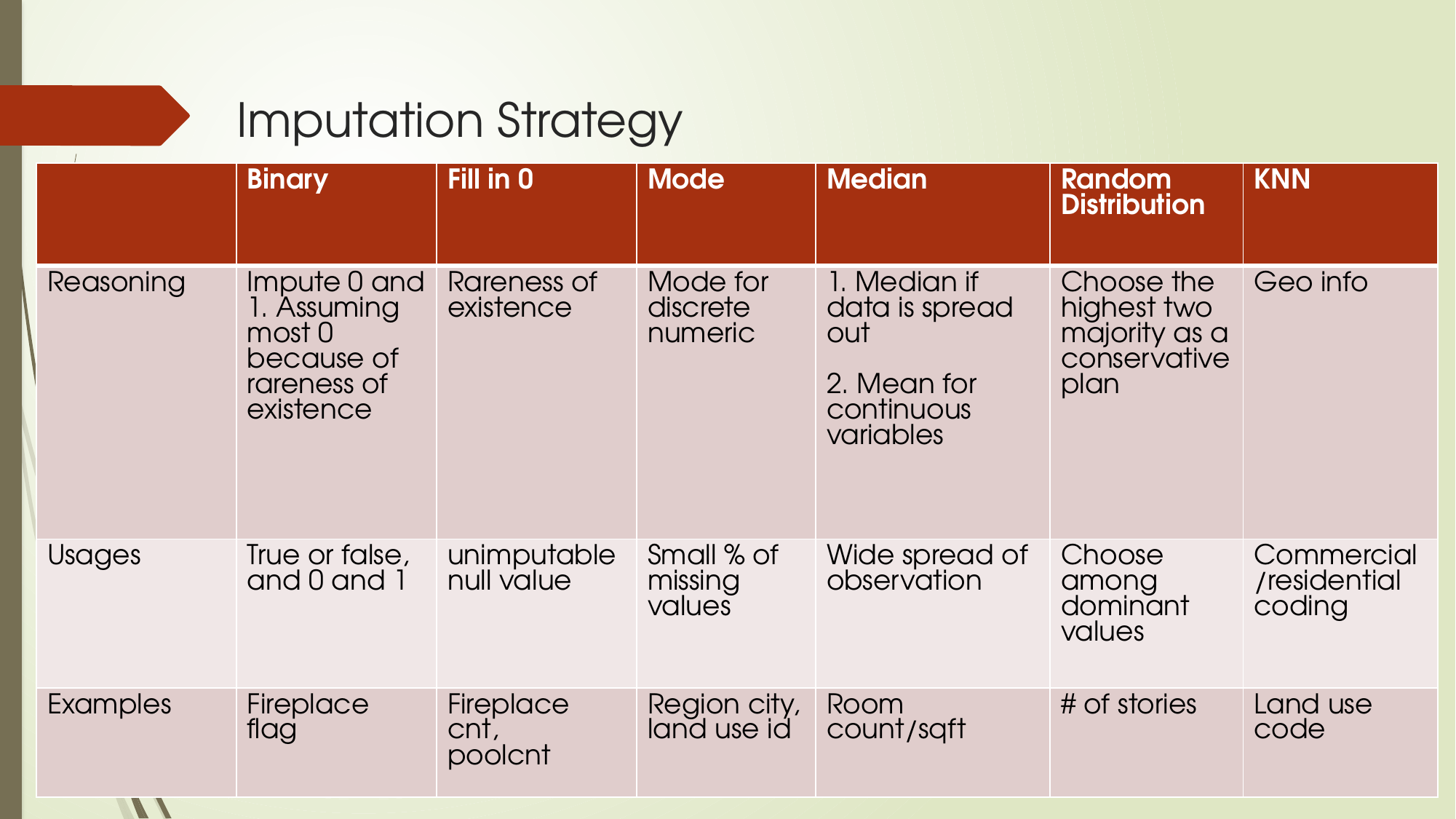

# Imputation Strategy
|  | Binary | Fill in 0 | Mode | Median | Random Distribution | KNN |
| --- | --- | --- | --- | --- | --- | --- |
| Reasoning | Impute 0 and 1. Assuming most 0 because of rareness of existence | Rareness of existence | Mode for discrete numeric | 1. Median if data is spread out 2. Mean for continuous variables | Choose the highest two majority as a conservative plan | Geo info |
| Usages | True or false, and 0 and 1 | unimputable null value | Small % of missing values | Wide spread of observation | Choose among dominant values | Commercial /residential coding |
| Examples | Fireplace flag | Fireplace cnt, poolcnt | Region city, land use id | Room count/sqft | # of stories | Land use code |